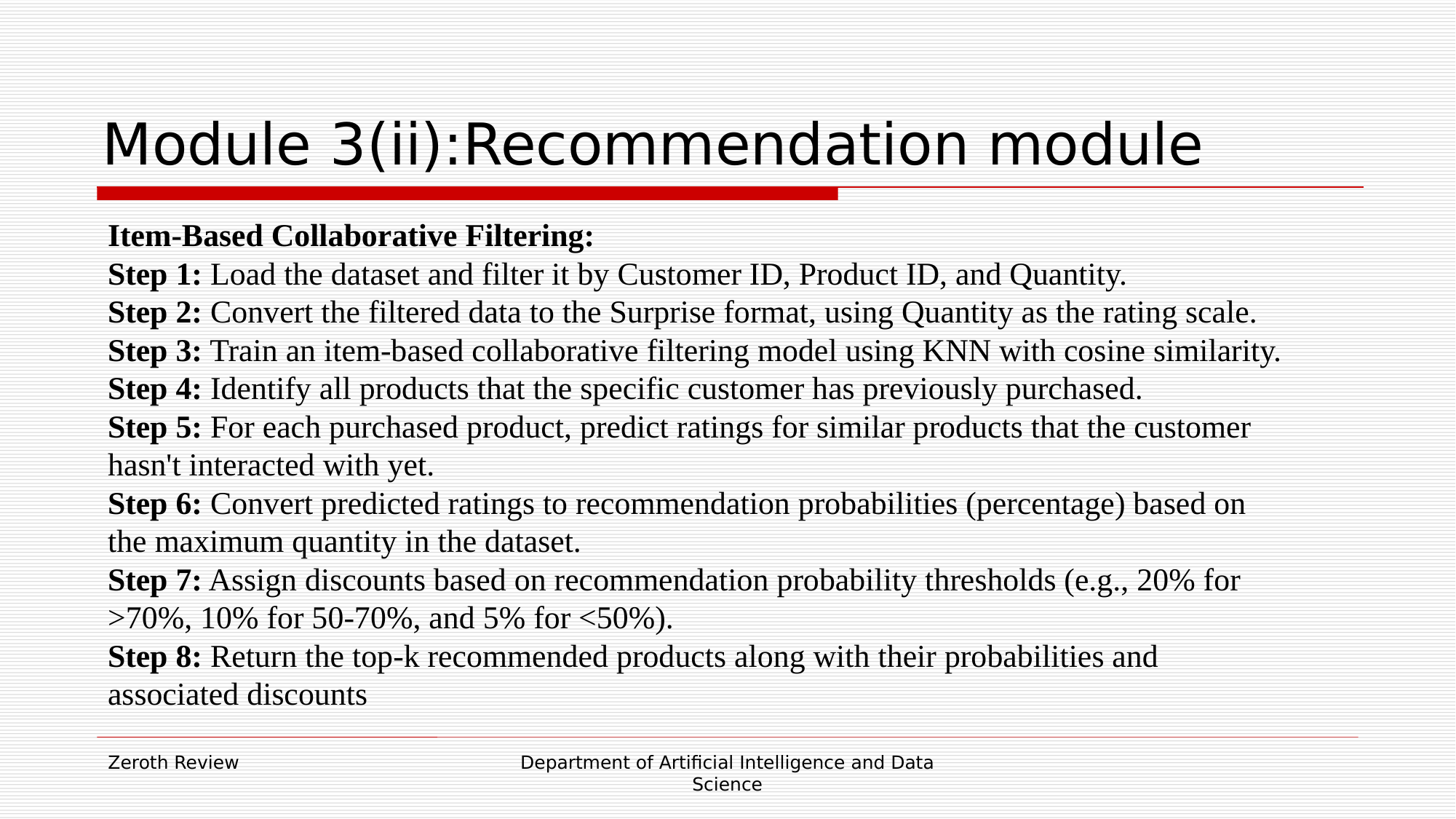

# Module 3(ii):Recommendation module
Item-Based Collaborative Filtering:
Step 1: Load the dataset and filter it by Customer ID, Product ID, and Quantity.
Step 2: Convert the filtered data to the Surprise format, using Quantity as the rating scale.
Step 3: Train an item-based collaborative filtering model using KNN with cosine similarity.
Step 4: Identify all products that the specific customer has previously purchased.
Step 5: For each purchased product, predict ratings for similar products that the customer hasn't interacted with yet.
Step 6: Convert predicted ratings to recommendation probabilities (percentage) based on the maximum quantity in the dataset.
Step 7: Assign discounts based on recommendation probability thresholds (e.g., 20% for >70%, 10% for 50-70%, and 5% for <50%).
Step 8: Return the top-k recommended products along with their probabilities and associated discounts
Zeroth Review
Department of Artificial Intelligence and Data Science
28